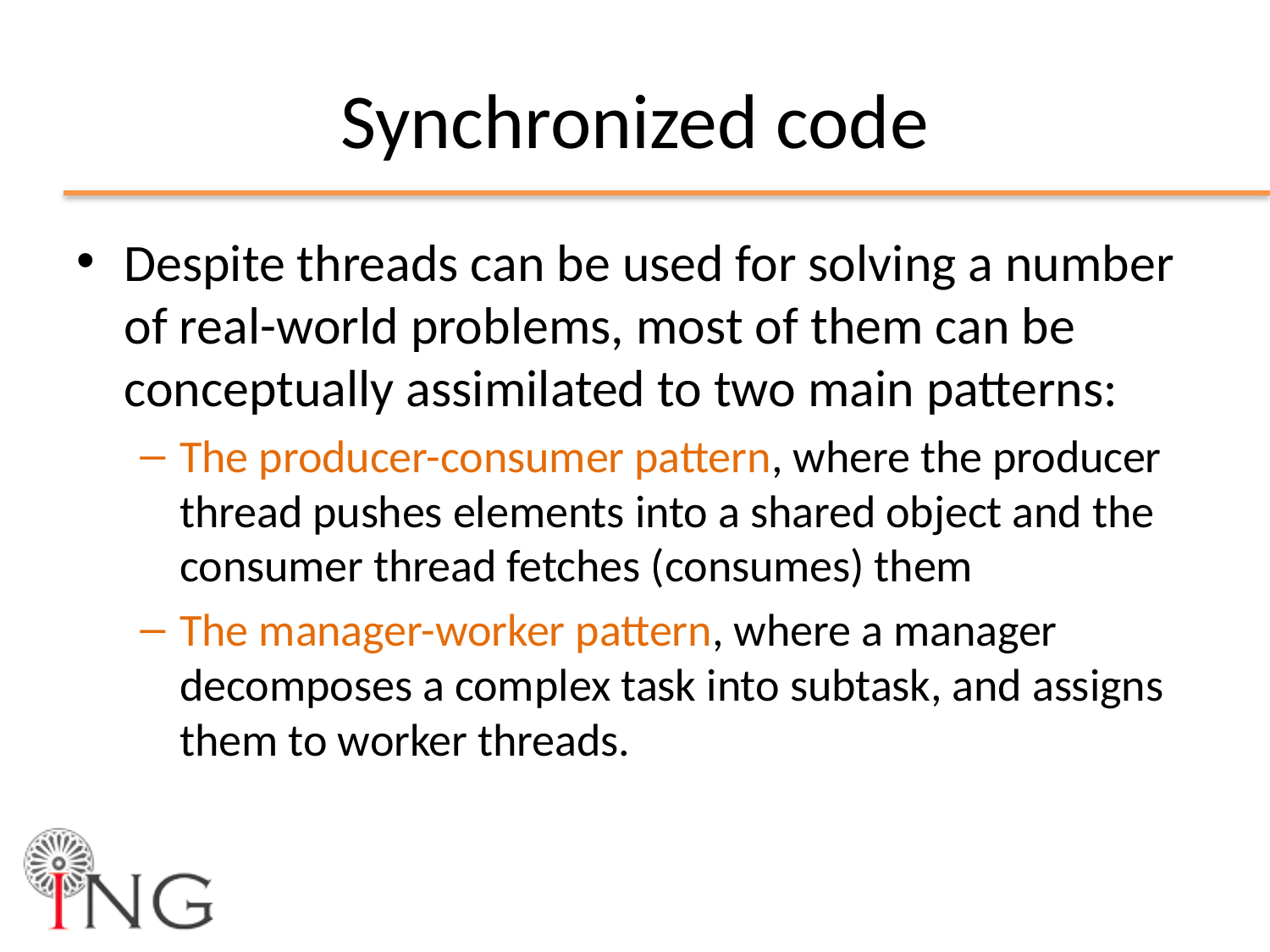

# Synchronized code
Despite threads can be used for solving a number of real-world problems, most of them can be conceptually assimilated to two main patterns:
The producer-consumer pattern, where the producer thread pushes elements into a shared object and the consumer thread fetches (consumes) them
The manager-worker pattern, where a manager decomposes a complex task into subtask, and assigns them to worker threads.